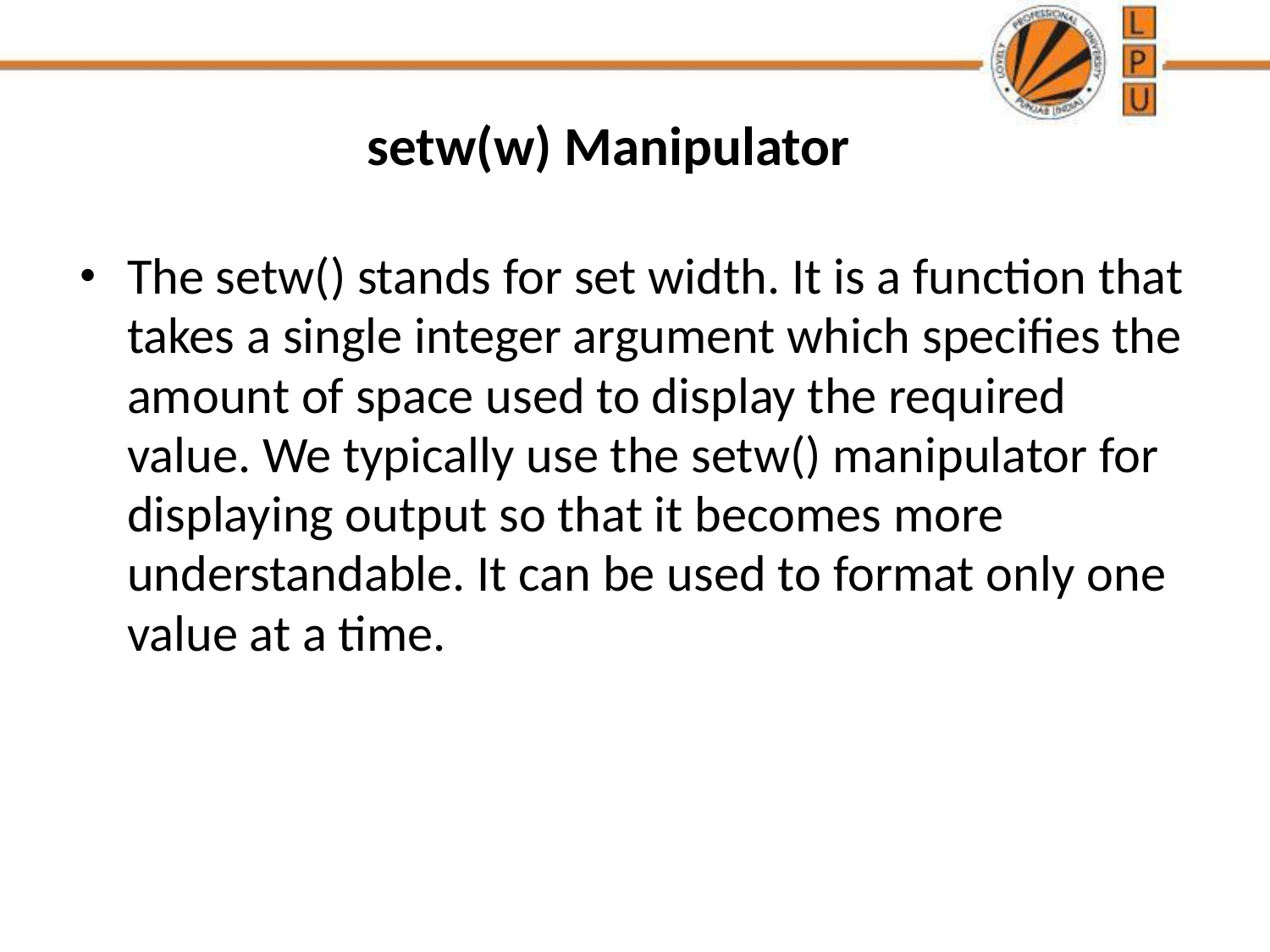

# setw(w) Manipulator
The setw() stands for set width. It is a function that takes a single integer argument which specifies the amount of space used to display the required value. We typically use the setw() manipulator for displaying output so that it becomes more understandable. It can be used to format only one value at a time.